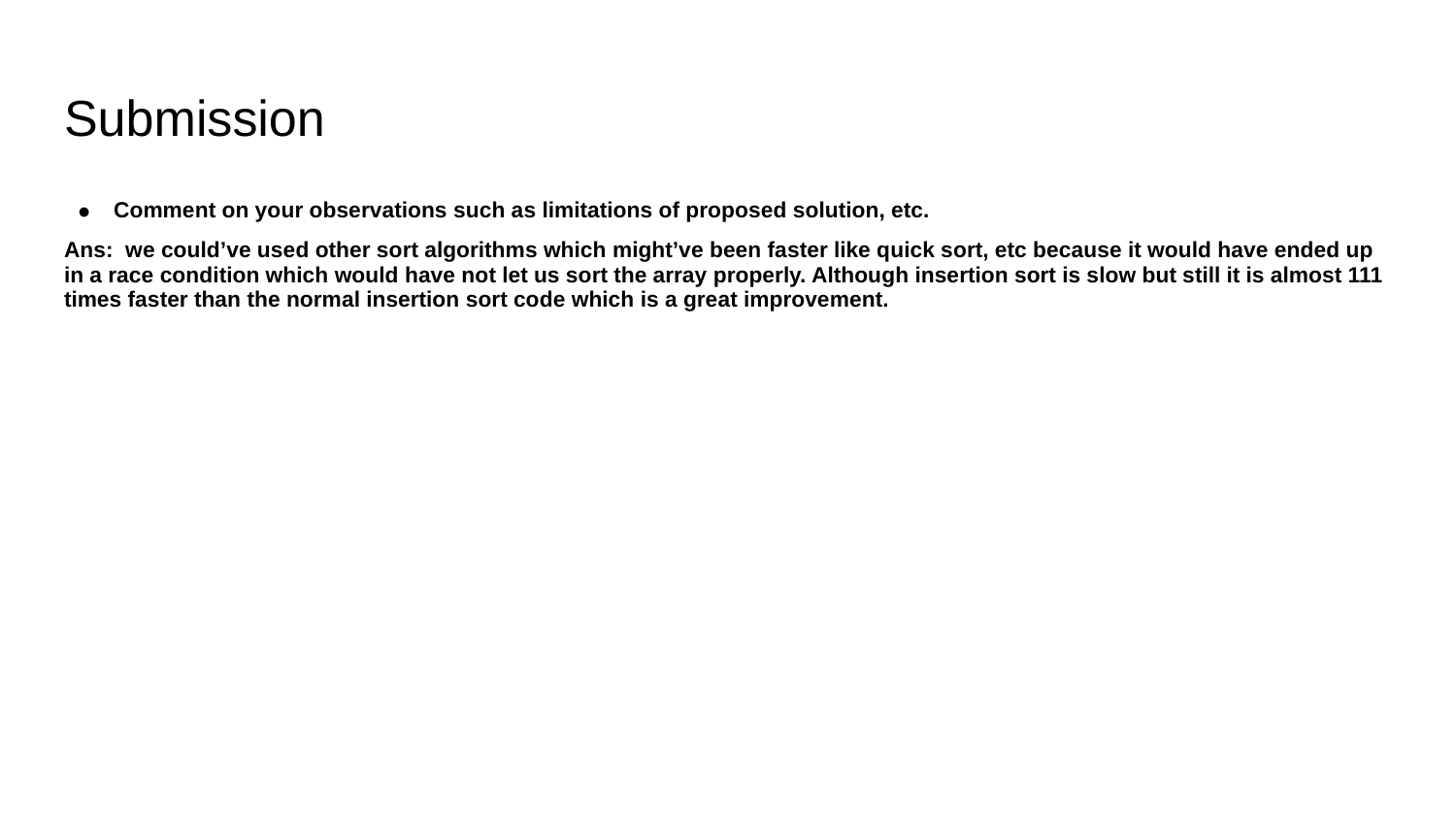

# Submission
Comment on your observations such as limitations of proposed solution, etc.
Ans:  we could’ve used other sort algorithms which might’ve been faster like quick sort, etc because it would have ended up in a race condition which would have not let us sort the array properly. Although insertion sort is slow but still it is almost 111 times faster than the normal insertion sort code which is a great improvement.